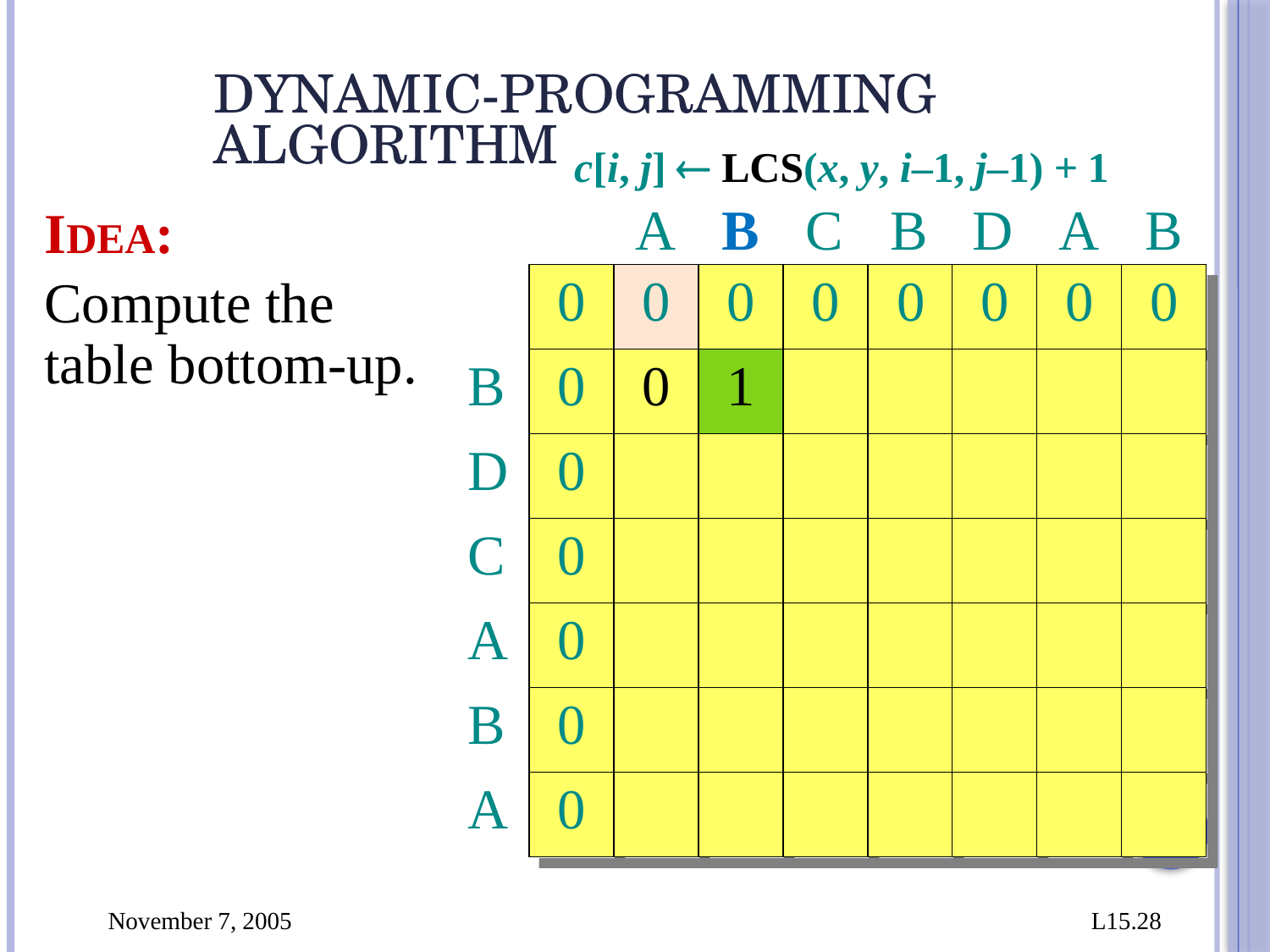

# Dynamic-programming  algorithm
c[i, j] ← LCS(x, y, i–1, j–1) + 1
IDEA:
Compute the  table bottom-up.
|  |  | A | B | C | B | D | A | B |
| --- | --- | --- | --- | --- | --- | --- | --- | --- |
|  | 0 | 0 | 0 | 0 | 0 | 0 | 0 | 0 |
| B | 0 | 0 | 1 |  |  |  |  |  |
| D | 0 |  |  |  |  |  |  |  |
| C | 0 |  |  |  |  |  |  |  |
| A | 0 |  |  |  |  |  |  |  |
| B | 0 |  |  |  |  |  |  |  |
| A | 0 |  |  |  |  |  |  |  |

45
November 7, 2005
L15.28